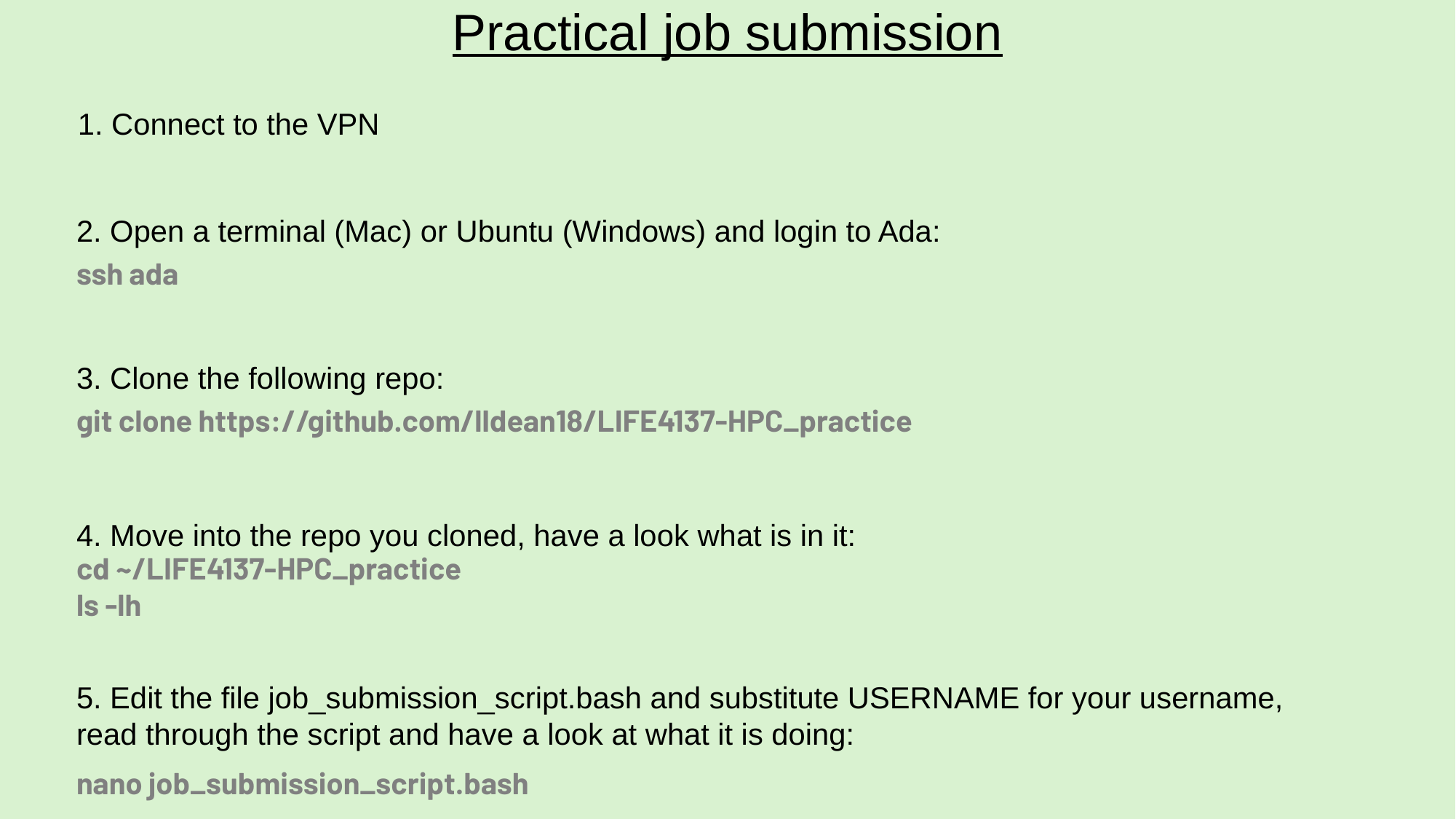

# Practical job submission
1. Connect to the VPN
2. Open a terminal (Mac) or Ubuntu (Windows) and login to Ada:
ssh ada
3. Clone the following repo:
git clone https://github.com/lldean18/LIFE4137-HPC_practice
4. Move into the repo you cloned, have a look what is in it:
cd ~/LIFE4137-HPC_practice
ls -lh
5. Edit the file job_submission_script.bash and substitute USERNAME for your username, read through the script and have a look at what it is doing:
nano job_submission_script.bash